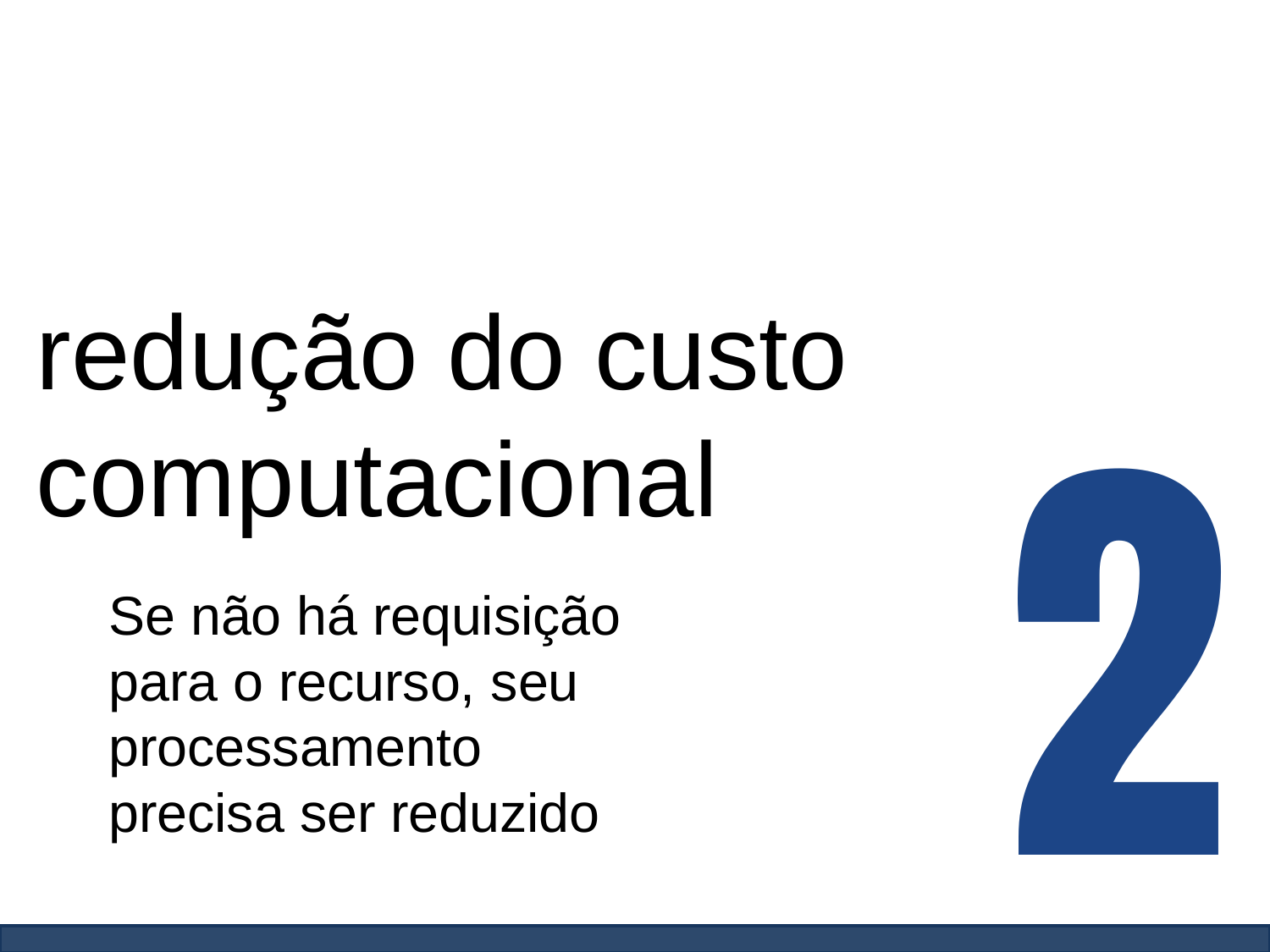

redução do custo computacional

2

Se não há requisição para o recurso, seu processamento precisa ser reduzido